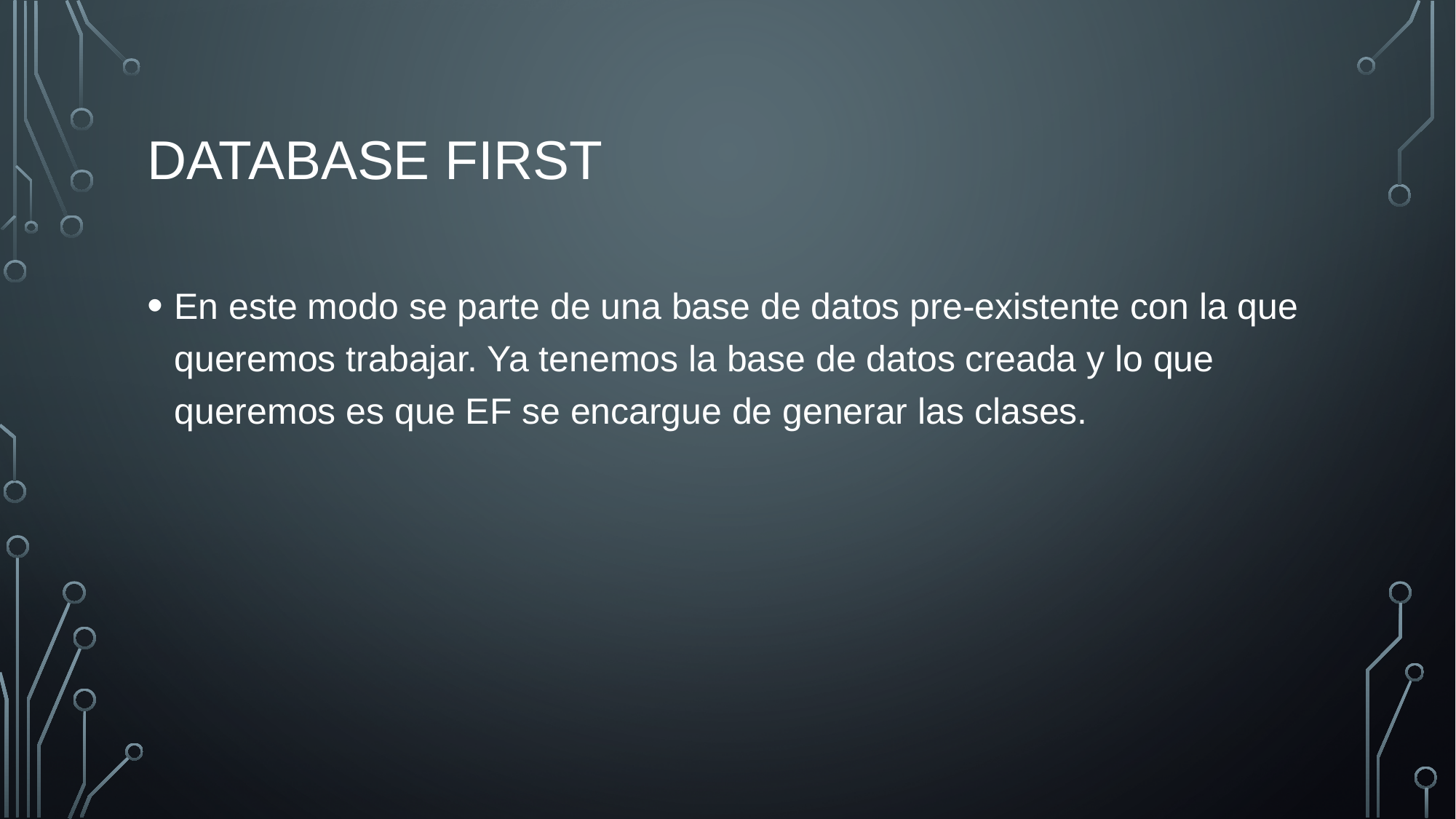

# Database First
En este modo se parte de una base de datos pre-existente con la que queremos trabajar. Ya tenemos la base de datos creada y lo que queremos es que EF se encargue de generar las clases.